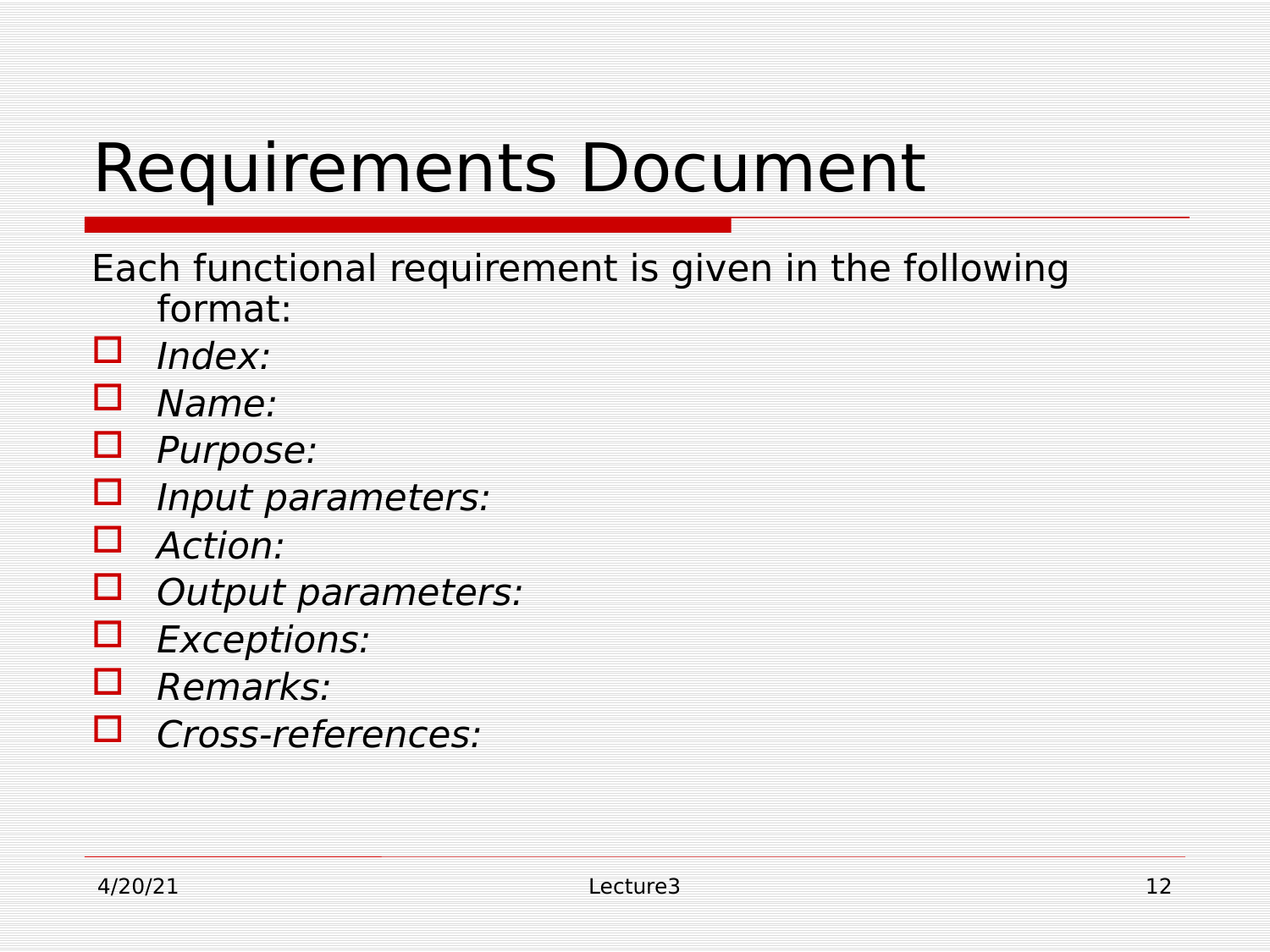

# Requirements Document
Each functional requirement is given in the following format:
Index:
Name:
Purpose:
Input parameters:
Action:
Output parameters:
Exceptions:
Remarks:
Cross-references:
4/20/21
Lecture3
12